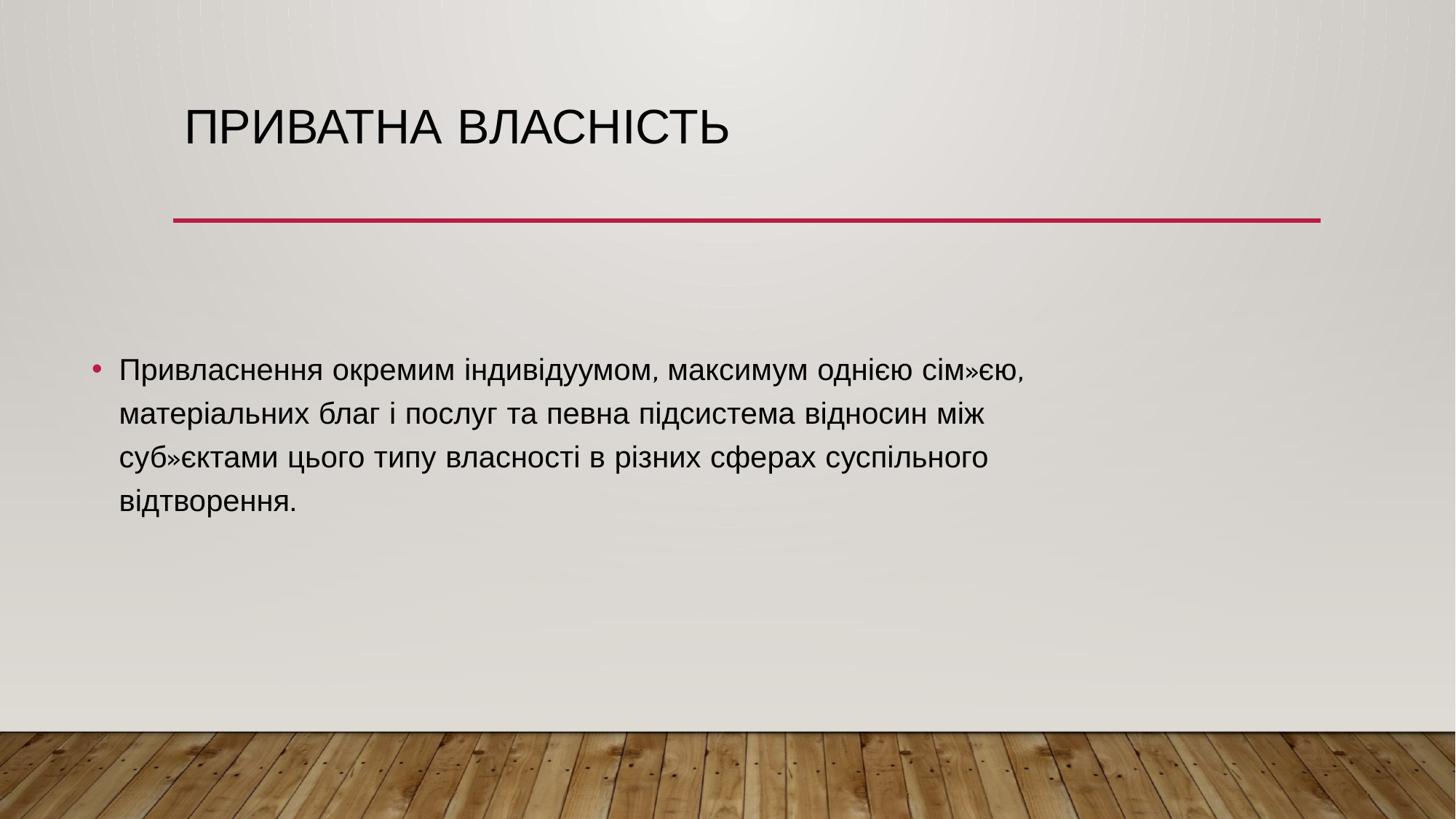

# Приватна власність
Привласнення окремим індивідуумом, максимум однією сім»єю, матеріальних благ і послуг та певна підсистема відносин між суб»єктами цього типу власності в різних сферах суспільного відтворення.